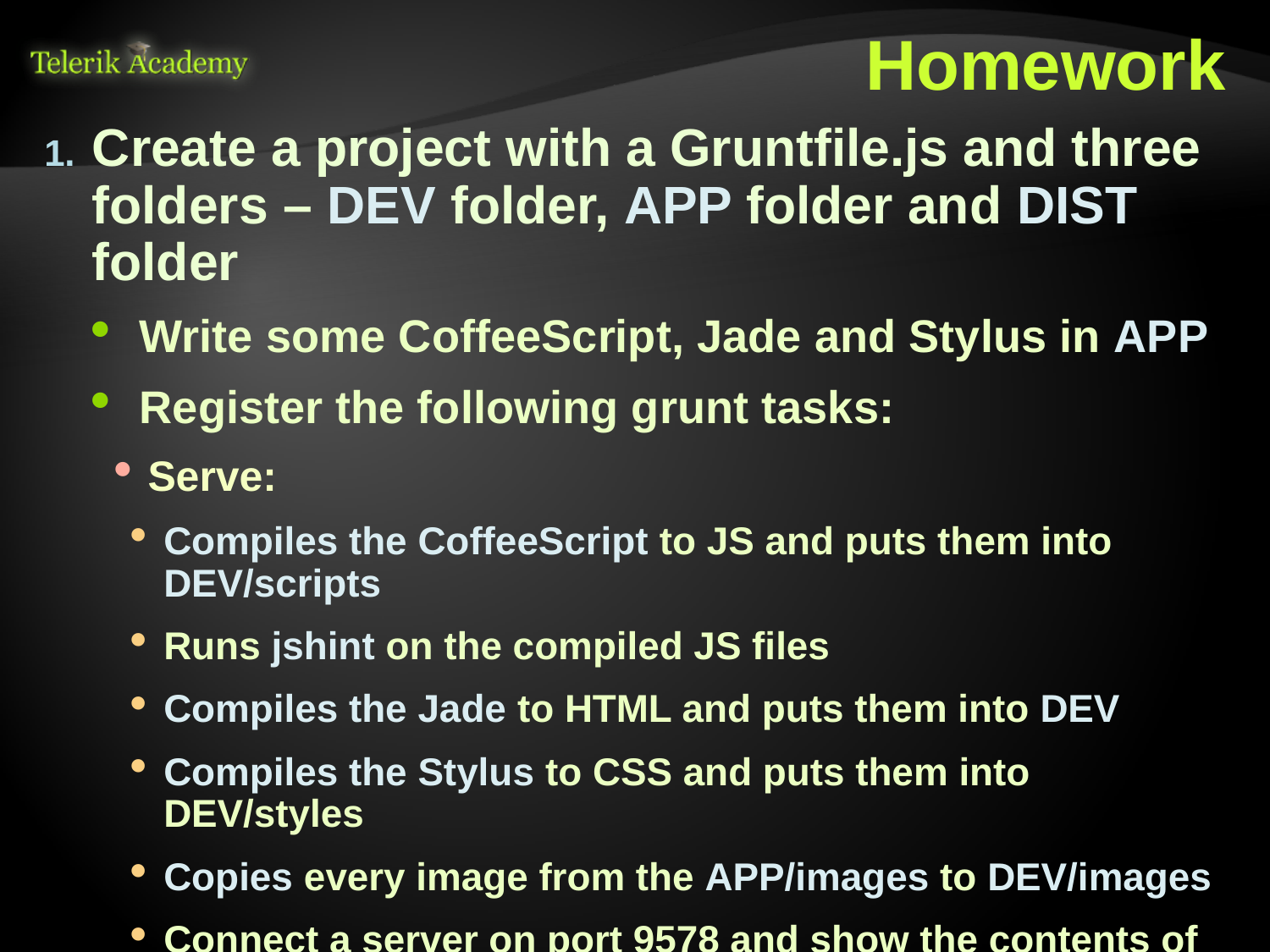

# Homework
Create a project with a Gruntfile.js and three folders – DEV folder, APP folder and DIST folder
Write some CoffeeScript, Jade and Stylus in APP
Register the following grunt tasks:
Serve:
Compiles the CoffeeScript to JS and puts them into DEV/scripts
Runs jshint on the compiled JS files
Compiles the Jade to HTML and puts them into DEV
Compiles the Stylus to CSS and puts them into DEV/styles
Copies every image from the APP/images to DEV/images
Connect a server on port 9578 and show the contents of DEV
Watch for changes to the CoffeeScript, Stylus and Jade files, and if changed – reload the page into the browser